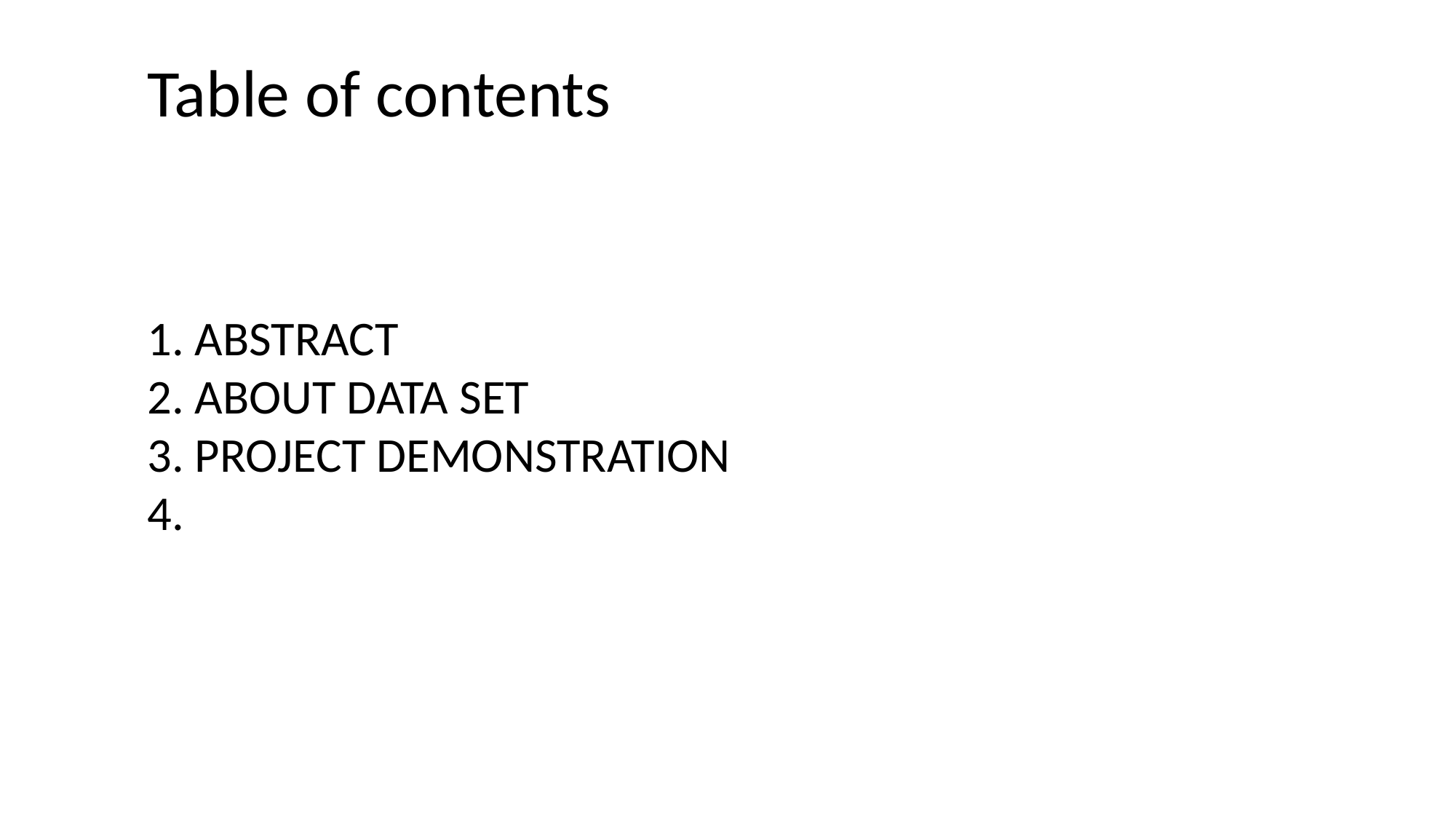

# Table of contents
1. Abstract
2. About Data Set
3. Project demonstration
4.